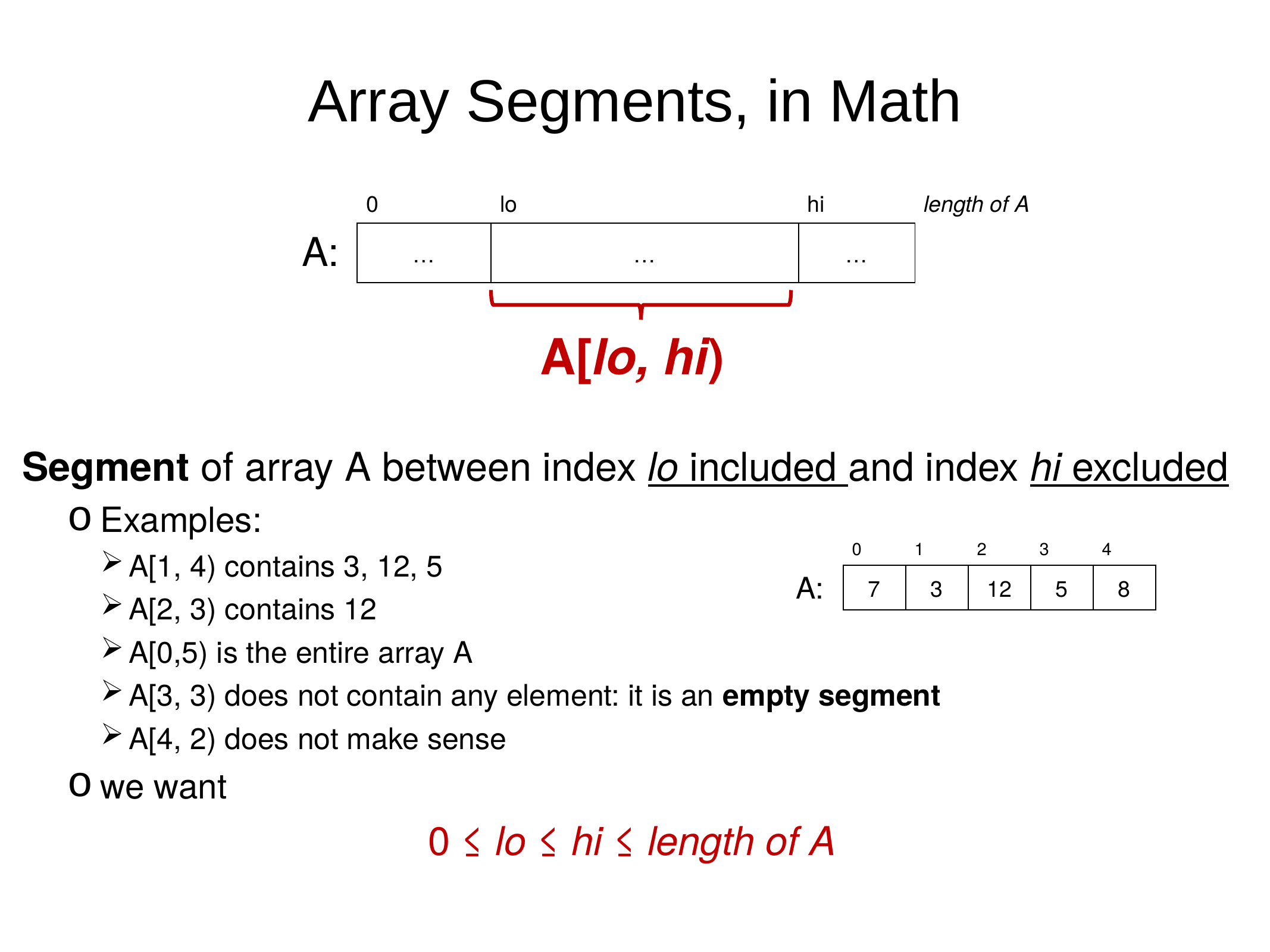

# Array Segments, in Math

| 0 | lo | hi | length of A |
| --- | --- | --- | --- |
| … | … | … |  |
A:
A[lo, hi)

Segment of array A between index lo included and index hi excluded
Examples:
A[1, 4) contains 3, 12, 5
A[2, 3) contains 12
A[0,5) is the entire array A
A[3, 3) does not contain any element: it is an empty segment
A[4, 2) does not make sense
we want
0 ≤ lo ≤ hi ≤ length of A
| 0 | 1 | 2 | 3 | 4 |
| --- | --- | --- | --- | --- |
| 7 | 3 | 12 | 5 | 8 |
A: